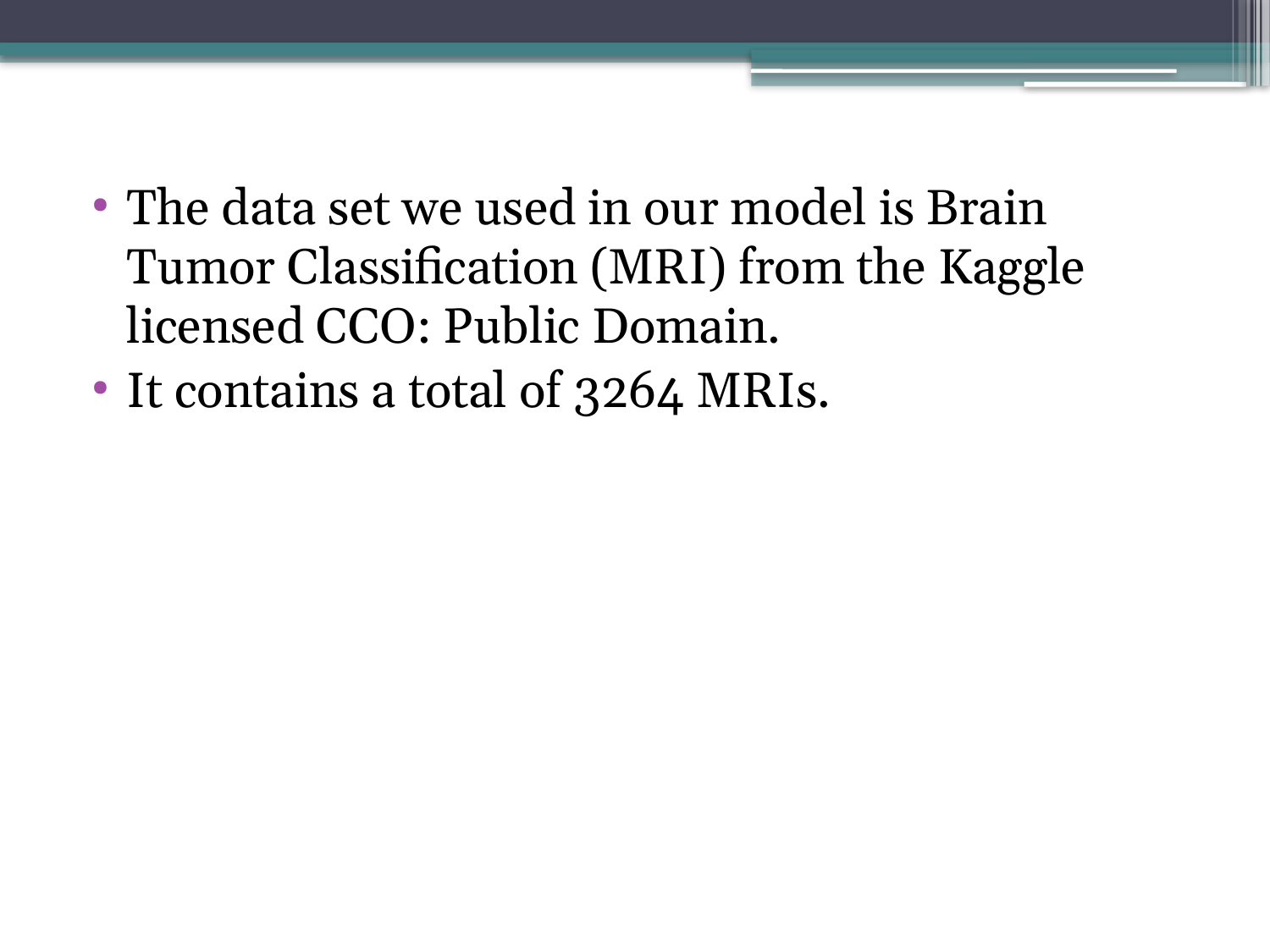

The data set we used in our model is Brain Tumor Classification (MRI) from the Kaggle licensed CCO: Public Domain.
It contains a total of 3264 MRIs.